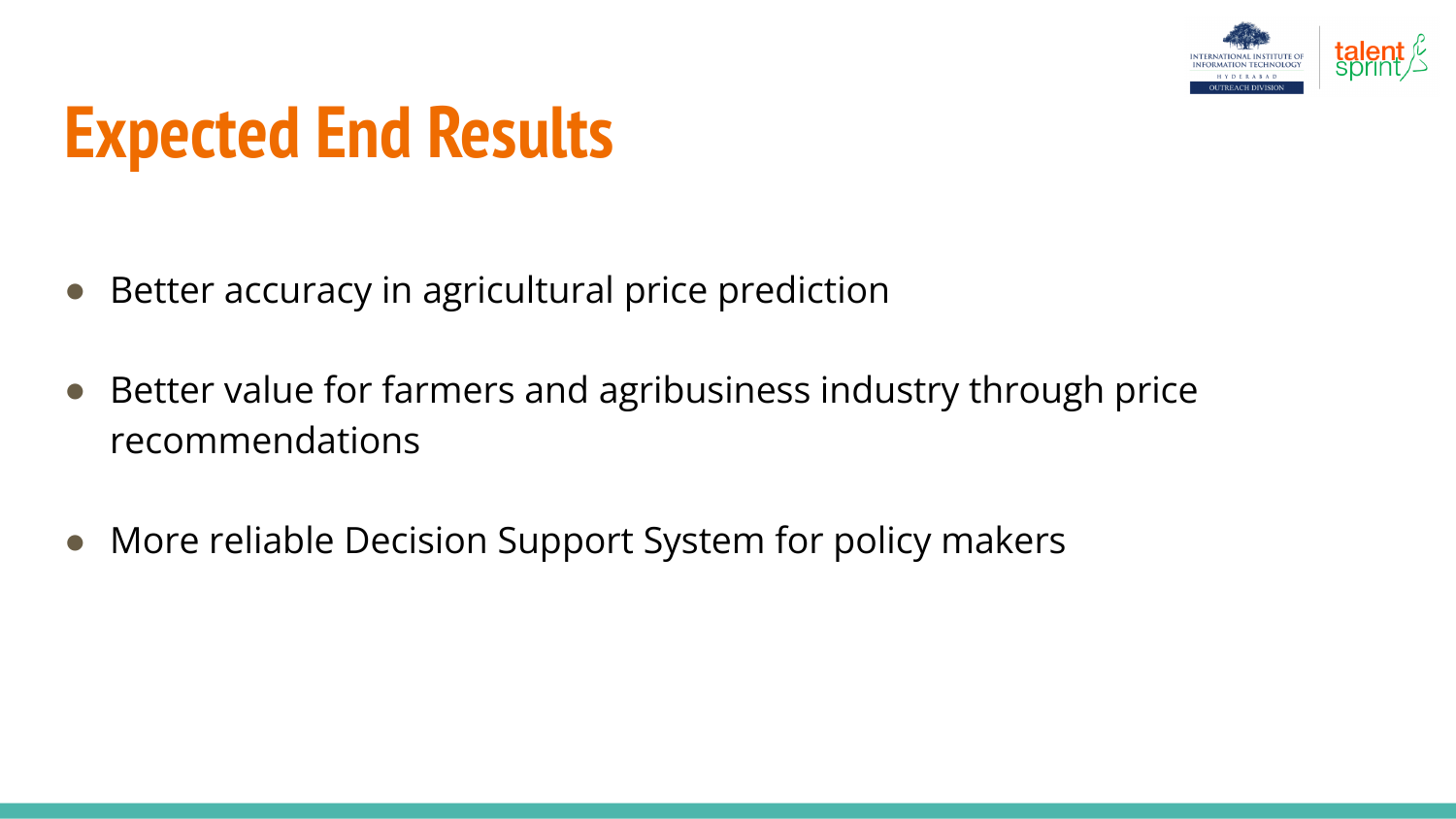

# Expected End Results

Better accuracy in agricultural price prediction

Better value for farmers and agribusiness industry through price recommendations

More reliable Decision Support System for policy makers